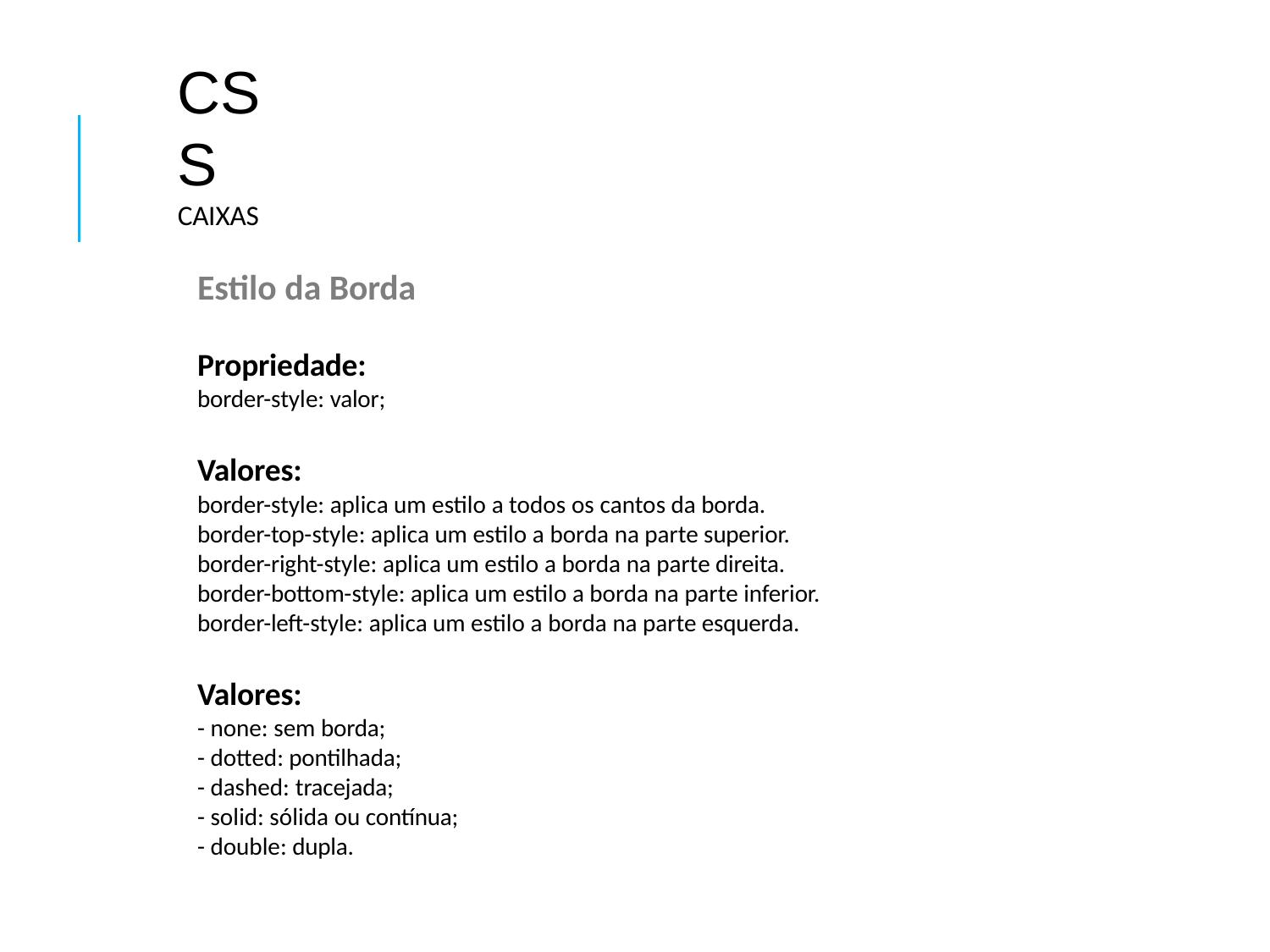

# CSS
Caixas
Estilo da Borda

Propriedade:
border-style: valor;

Valores:
border-style: aplica um estilo a todos os cantos da borda. border-top-style: aplica um estilo a borda na parte superior. border-right-style: aplica um estilo a borda na parte direita. border-bottom-style: aplica um estilo a borda na parte inferior. border-left-style: aplica um estilo a borda na parte esquerda.

Valores:
- none: sem borda;
- dotted: pontilhada;
- dashed: tracejada;
- solid: sólida ou contínua;
- double: dupla.